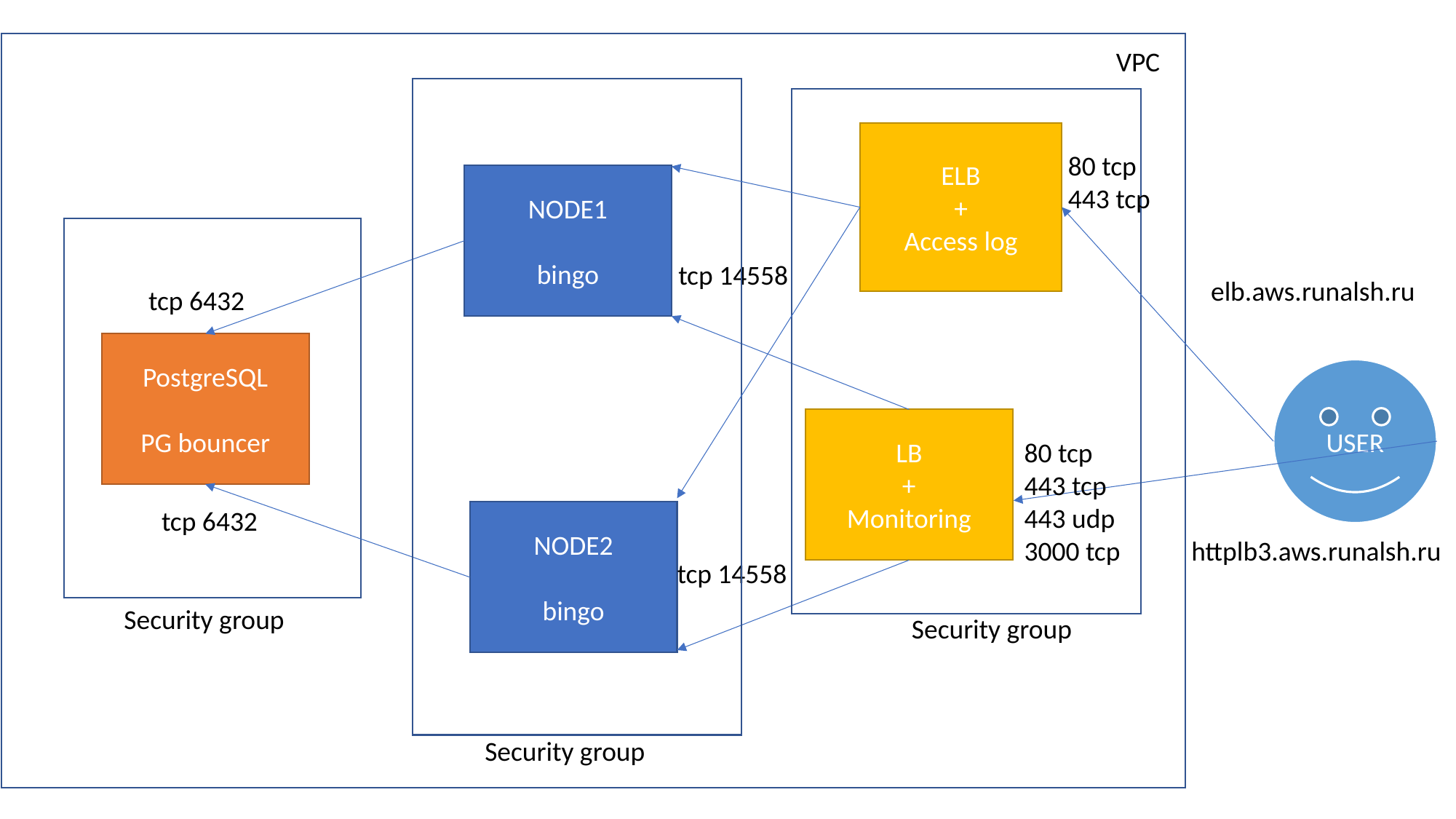

VPC

ELB
+
Access log
80 tcp
443 tcp
NODE1

bingo

tcp 14558
elb.aws.runalsh.ru
tcp 6432
PostgreSQL

PG bouncer
USER
LB
+
Monitoring
80 tcp
443 tcp
443 udp
3000 tcp
tcp 6432
NODE2

bingo
httplb3.aws.runalsh.ru
tcp 14558
Security group
Security group
Security group